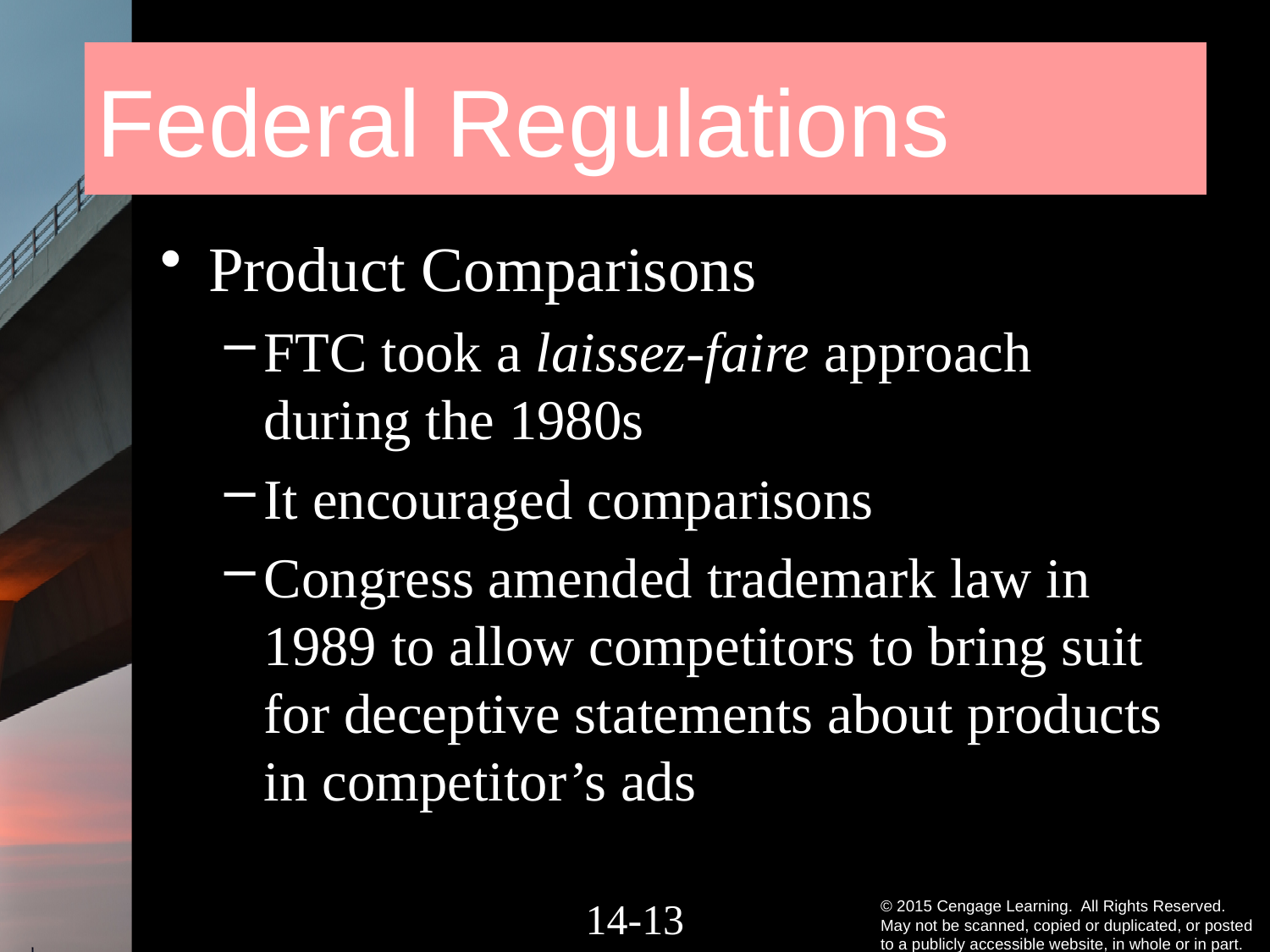

# Federal Regulations
Product Comparisons
FTC took a laissez-faire approach during the 1980s
It encouraged comparisons
Congress amended trademark law in 1989 to allow competitors to bring suit for deceptive statements about products in competitor’s ads
14-13